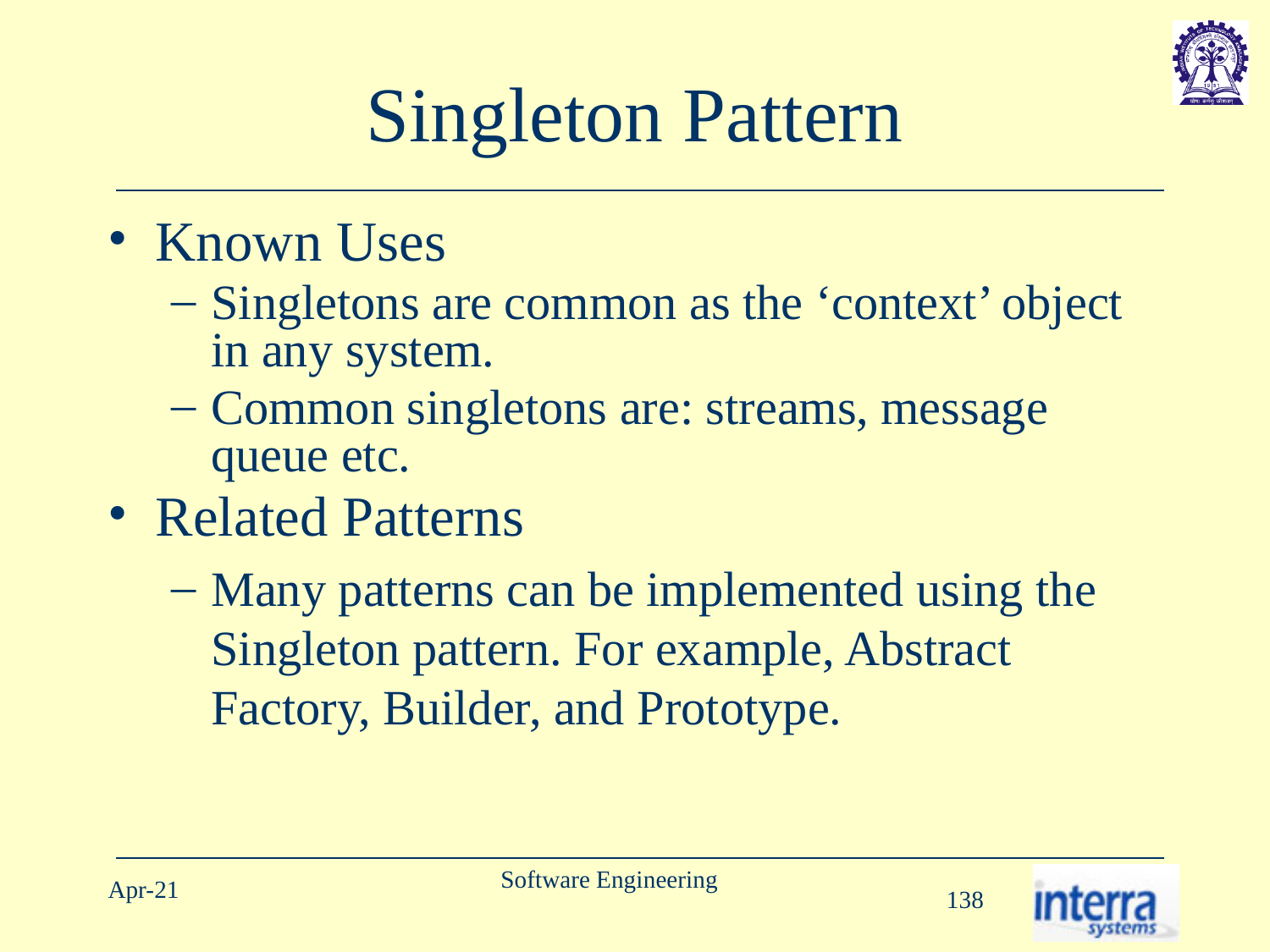

# Singleton Pattern
Known Uses
Singletons are common as the ‘context’ object in any system.
Common singletons are: streams, message queue etc.
Related Patterns
Many patterns can be implemented using the Singleton pattern. For example, Abstract Factory, Builder, and Prototype.
Software Engineering
Apr-21